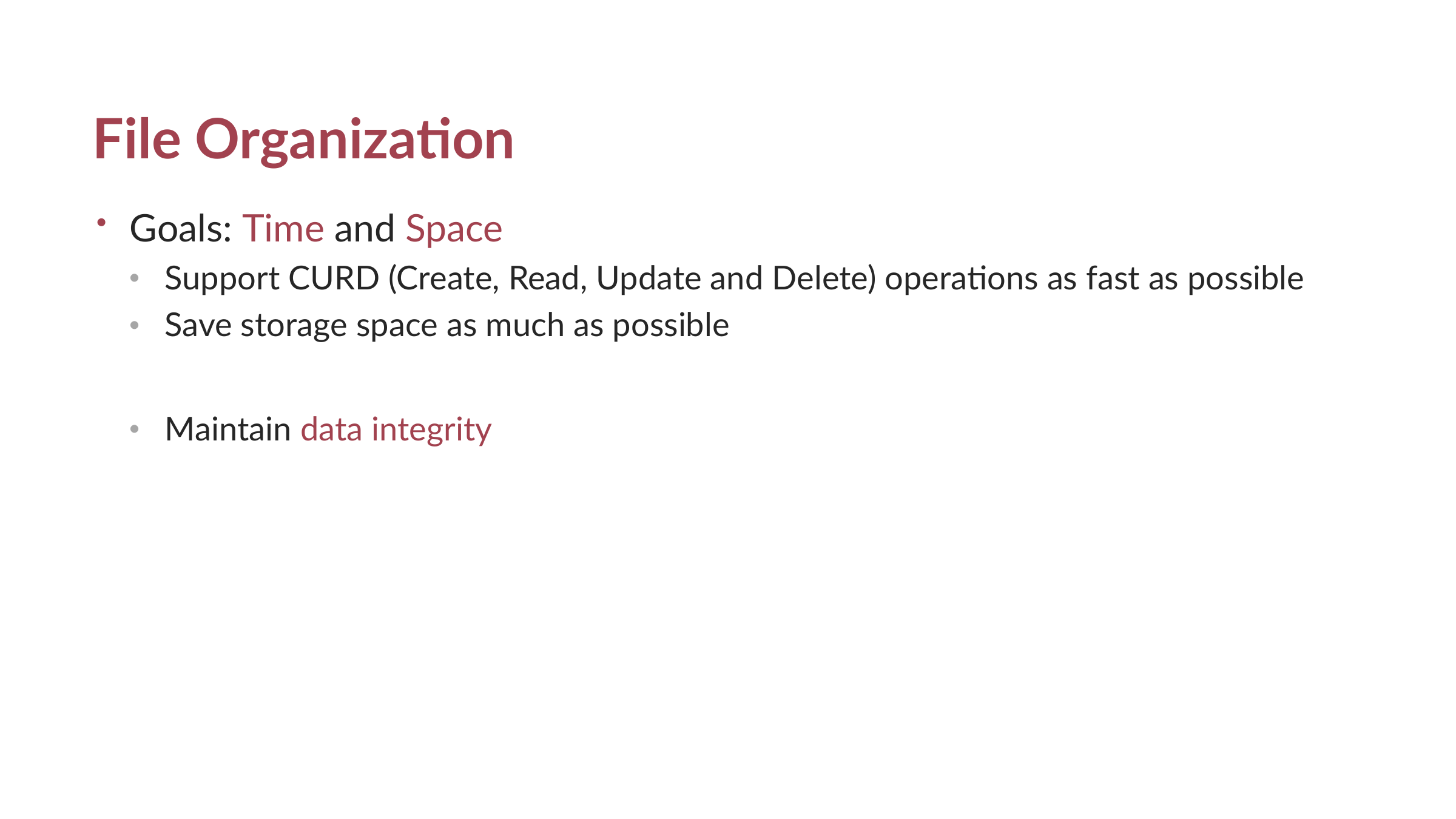

# File Organization
Goals: Time and Space
Support CURD (Create, Read, Update and Delete) operations as fast as possible
Save storage space as much as possible

Maintain data integrity